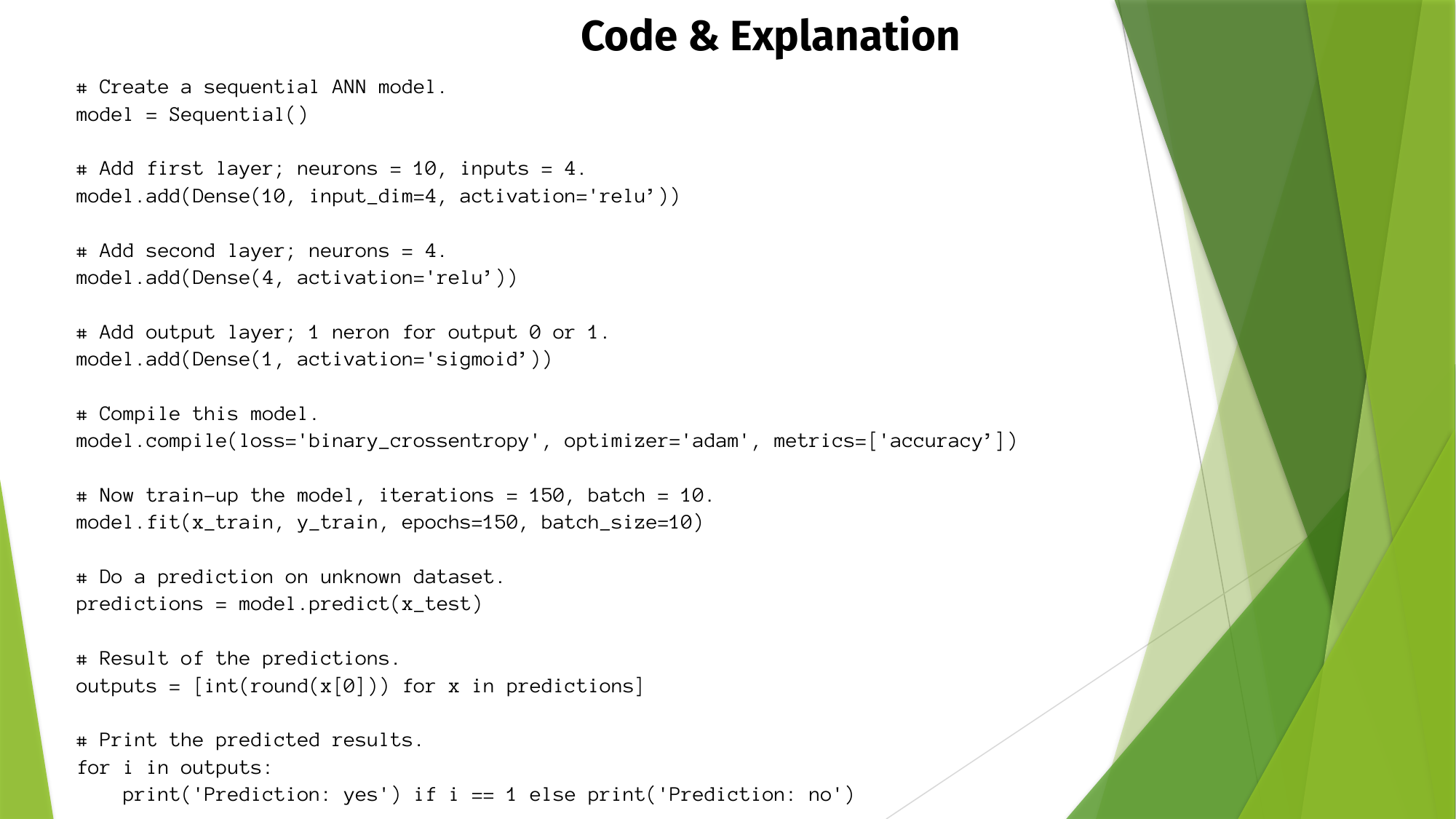

Code & Explanation
# Create a sequential ANN model.
model = Sequential()

# Add first layer; neurons = 10, inputs = 4.
model.add(Dense(10, input_dim=4, activation='relu’))

# Add second layer; neurons = 4.
model.add(Dense(4, activation='relu’))

# Add output layer; 1 neron for output 0 or 1.
model.add(Dense(1, activation='sigmoid’))

# Compile this model.
model.compile(loss='binary_crossentropy', optimizer='adam', metrics=['accuracy’])

# Now train-up the model, iterations = 150, batch = 10.
model.fit(x_train, y_train, epochs=150, batch_size=10)

# Do a prediction on unknown dataset.
predictions = model.predict(x_test)

# Result of the predictions.
outputs = [int(round(x[0])) for x in predictions]

# Print the predicted results.
for i in outputs:
    print('Prediction: yes') if i == 1 else print('Prediction: no')